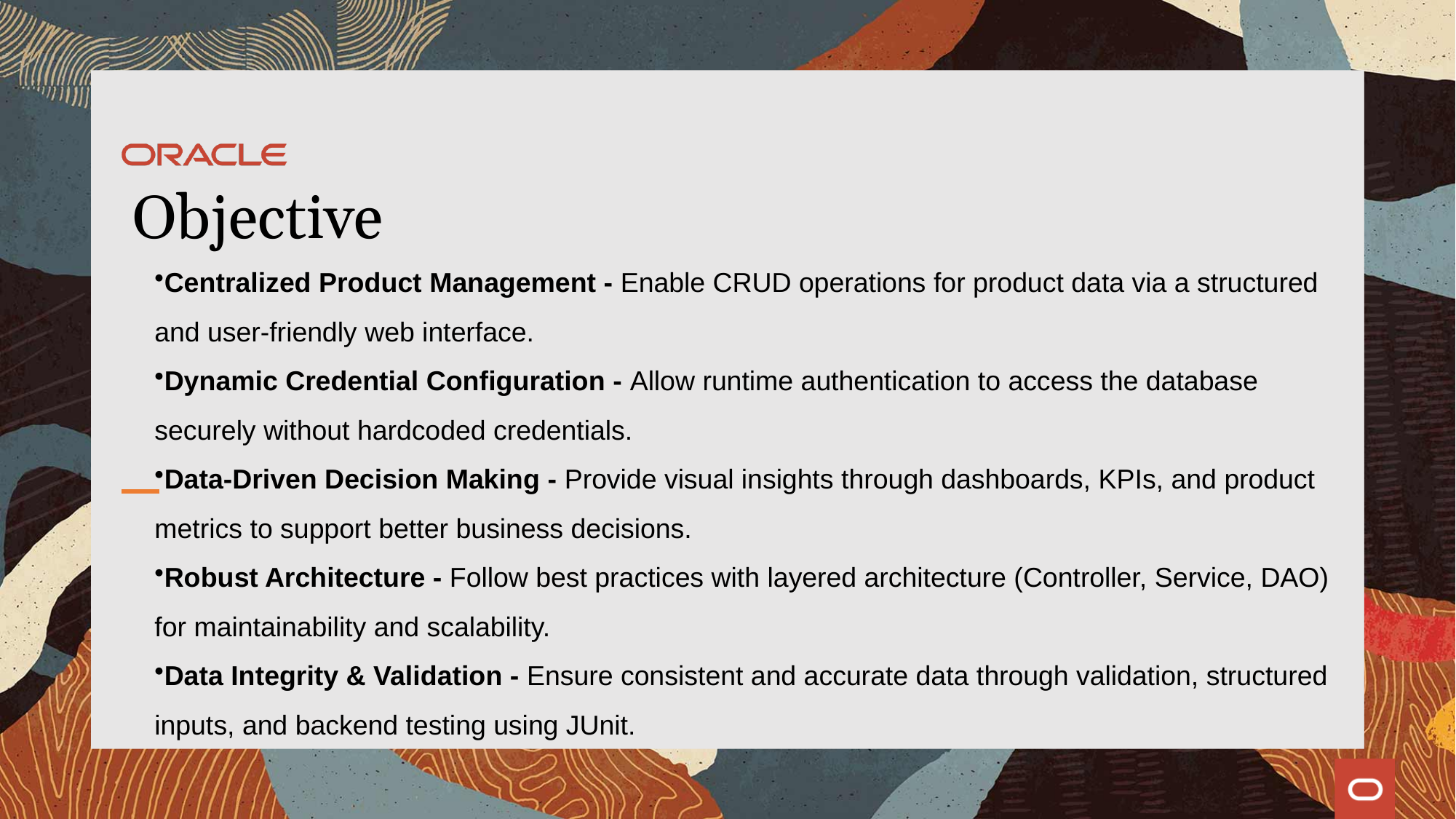

# Objective
Centralized Product Management - Enable CRUD operations for product data via a structured and user-friendly web interface.
Dynamic Credential Configuration - Allow runtime authentication to access the database securely without hardcoded credentials.
Data-Driven Decision Making - Provide visual insights through dashboards, KPIs, and product metrics to support better business decisions.
Robust Architecture - Follow best practices with layered architecture (Controller, Service, DAO) for maintainability and scalability.
Data Integrity & Validation - Ensure consistent and accurate data through validation, structured inputs, and backend testing using JUnit.